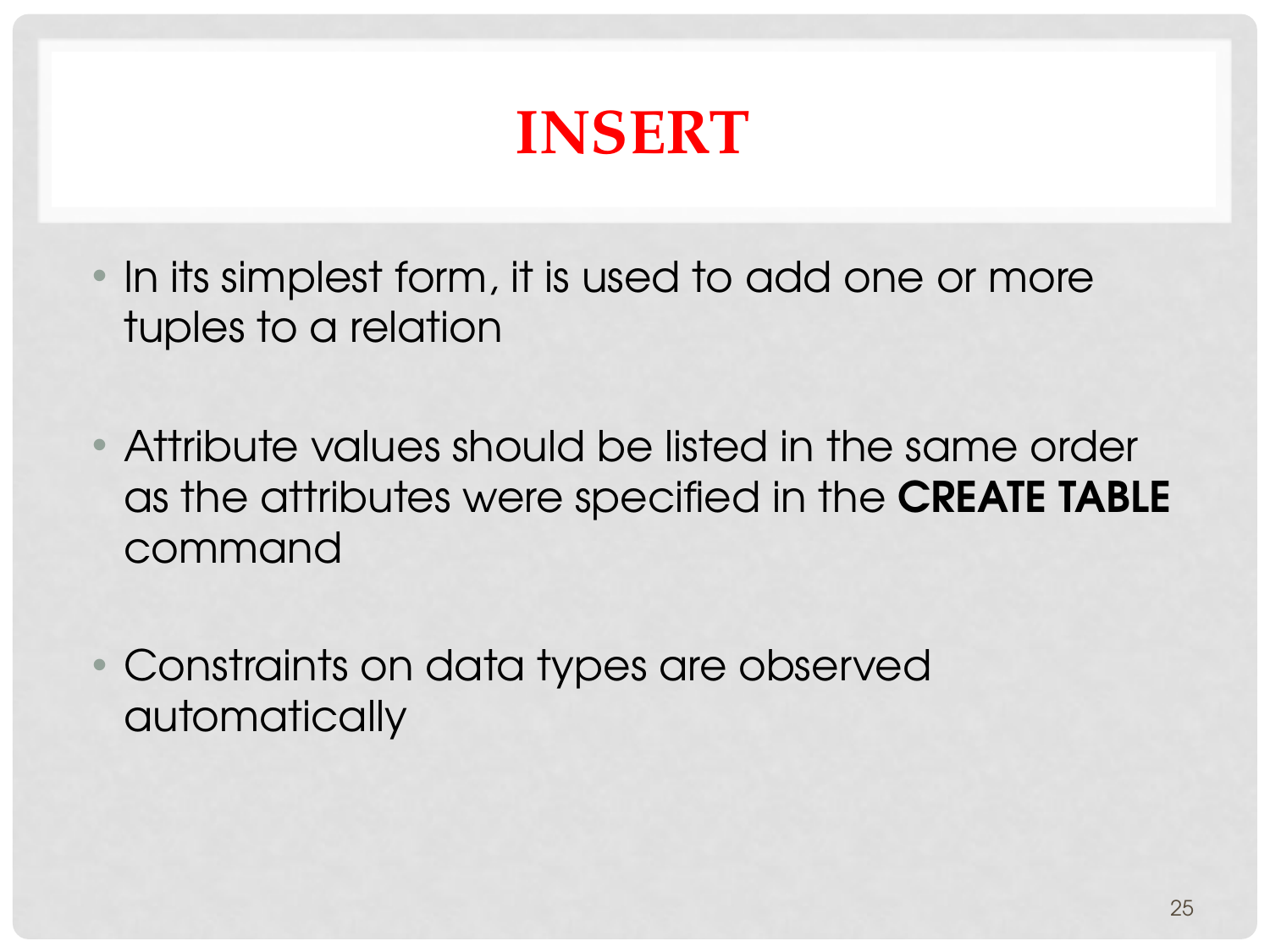

# INSERT
In its simplest form, it is used to add one or more tuples to a relation

Attribute values should be listed in the same order as the attributes were specified in the CREATE TABLE command

Constraints on data types are observed automatically

25